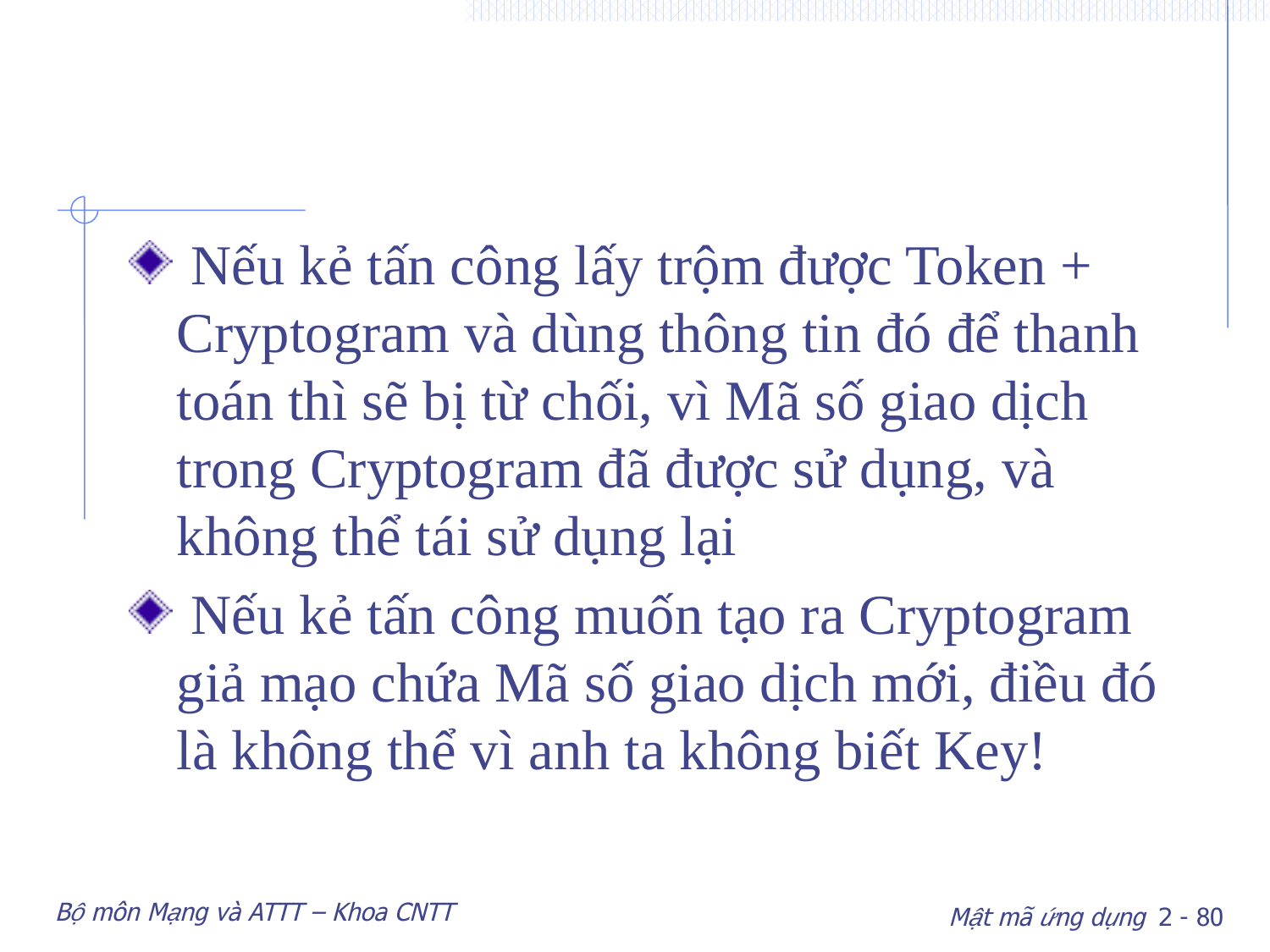

#
 Nếu kẻ tấn công lấy trộm được Token + Cryptogram và dùng thông tin đó để thanh toán thì sẽ bị từ chối, vì Mã số giao dịch trong Cryptogram đã được sử dụng, và không thể tái sử dụng lại
 Nếu kẻ tấn công muốn tạo ra Cryptogram giả mạo chứa Mã số giao dịch mới, điều đó là không thể vì anh ta không biết Key!
Bộ môn Mạng và ATTT – Khoa CNTT